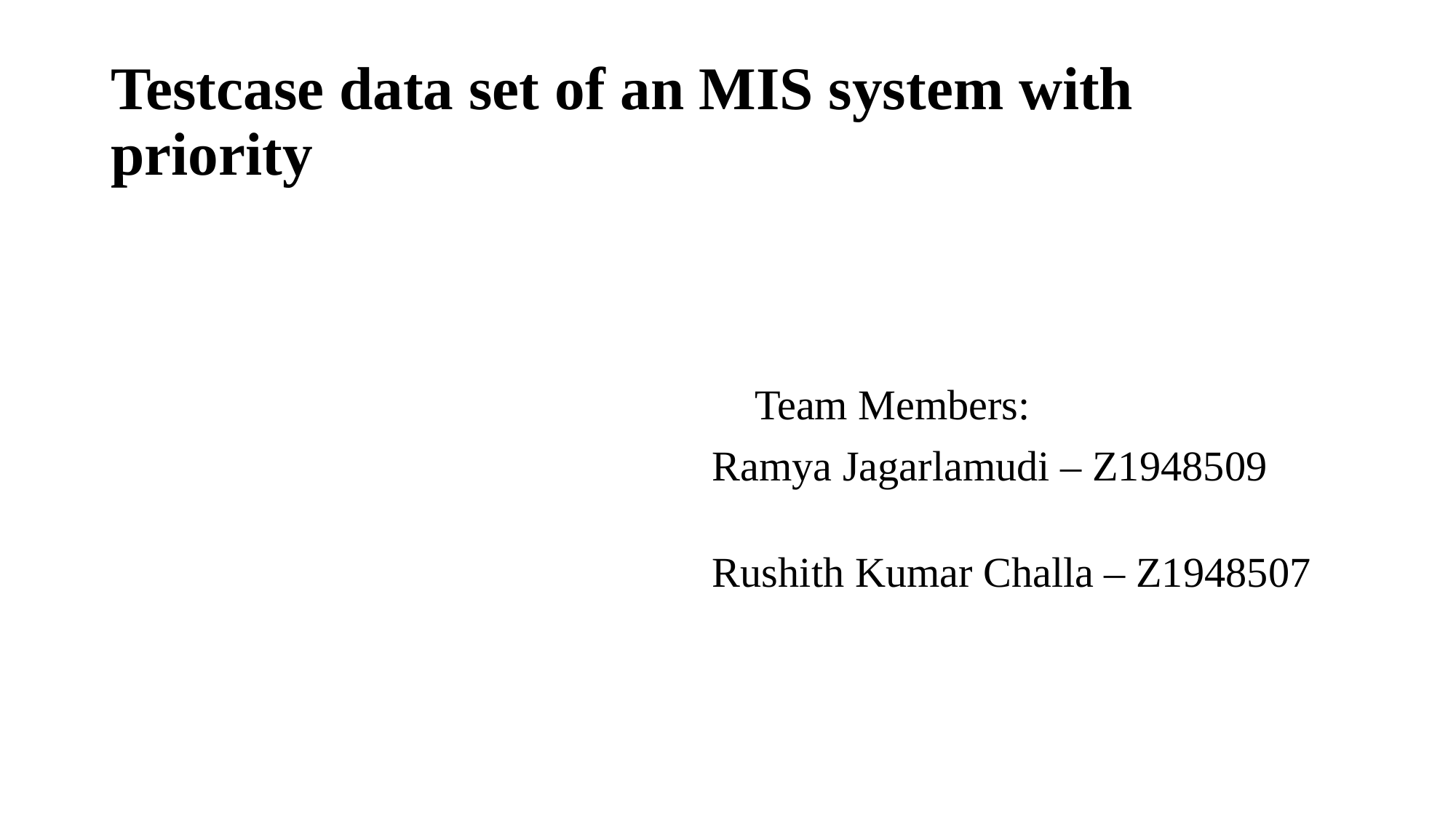

# Testcase data set of an MIS system with priority
                                                             Team Members:
                                                         Ramya Jagarlamudi – Z1948509
                                                         Rushith Kumar Challa – Z1948507